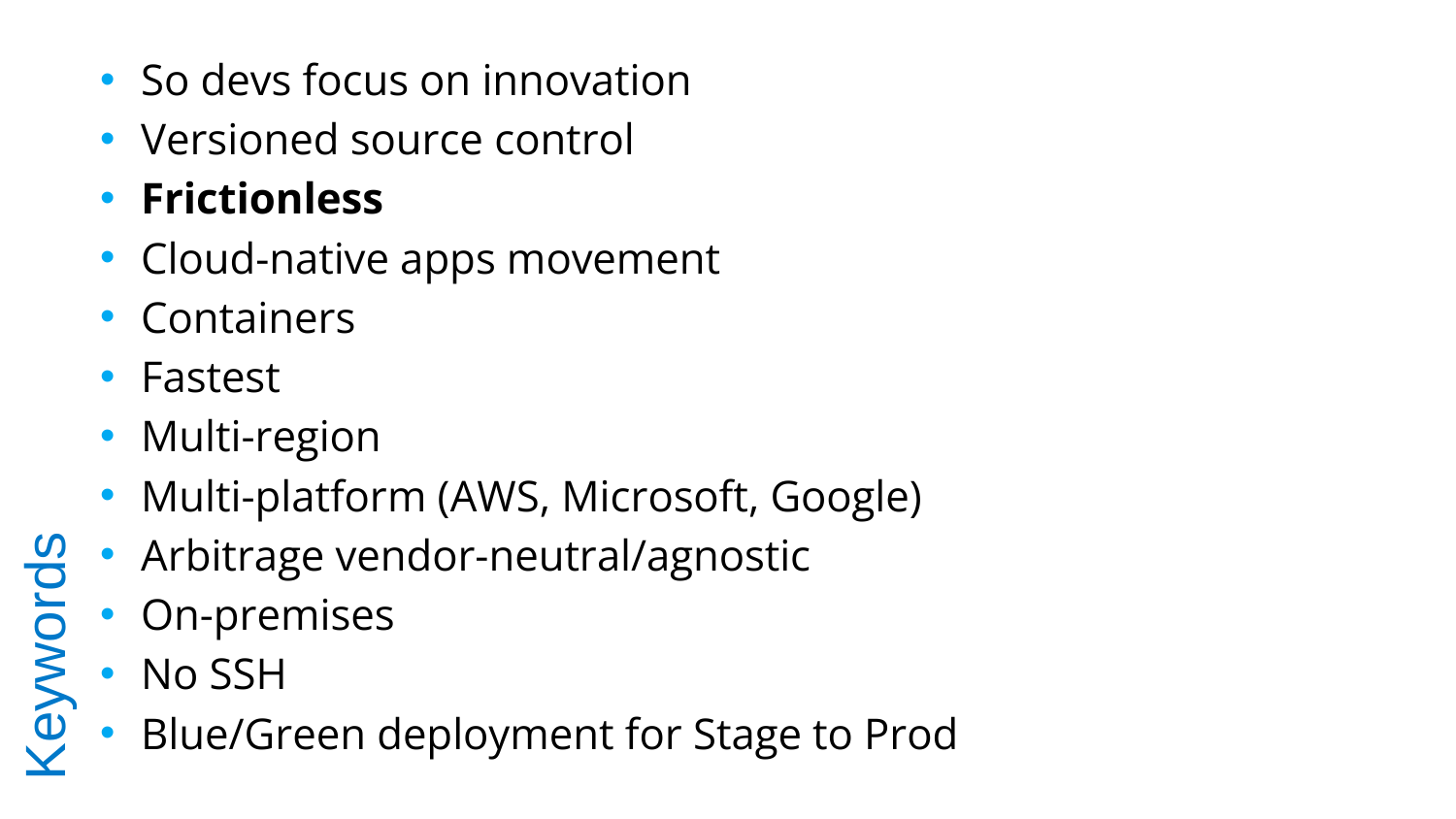

So devs focus on innovation
Versioned source control
Frictionless
Cloud-native apps movement
Containers
Fastest
Multi-region
Multi-platform (AWS, Microsoft, Google)
Arbitrage vendor-neutral/agnostic
On-premises
No SSH
Blue/Green deployment for Stage to Prod
# Keywords